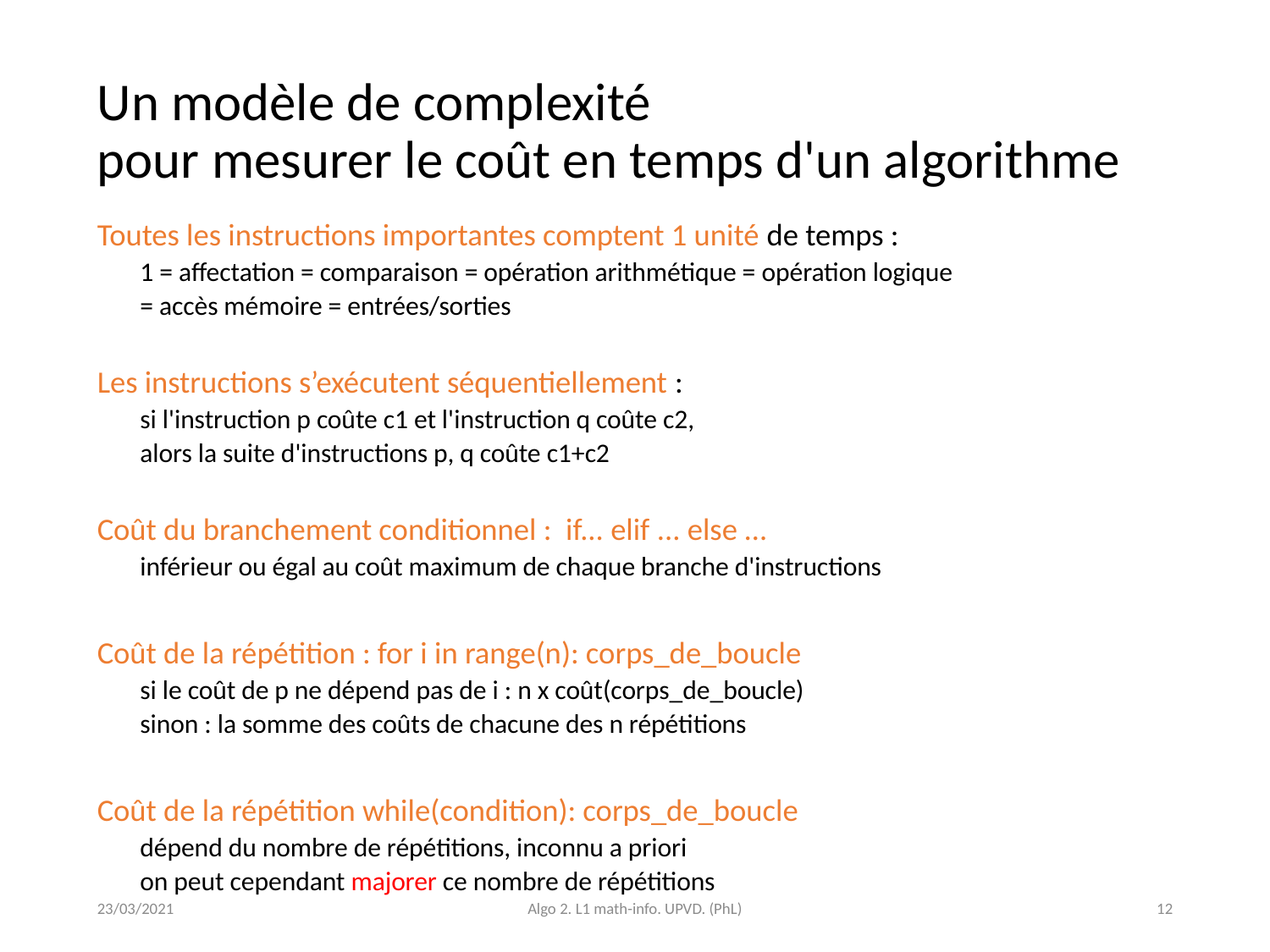

# Un modèle de complexité pour mesurer le coût en temps d'un algorithme
Toutes les instructions importantes comptent 1 unité de temps :
1 = affectation = comparaison = opération arithmétique = opération logique
= accès mémoire = entrées/sorties

Les instructions s’exécutent séquentiellement :
si l'instruction p coûte c1 et l'instruction q coûte c2,
alors la suite d'instructions p, q coûte c1+c2

Coût du branchement conditionnel :  if... elif ... else …
inférieur ou égal au coût maximum de chaque branche d'instructions

Coût de la répétition : for i in range(n): corps_de_boucle
si le coût de p ne dépend pas de i : n x coût(corps_de_boucle)
sinon : la somme des coûts de chacune des n répétitions

Coût de la répétition while(condition): corps_de_boucle
dépend du nombre de répétitions, inconnu a priori
on peut cependant majorer ce nombre de répétitions
23/03/2021
Algo 2. L1 math-info. UPVD. (PhL)
12